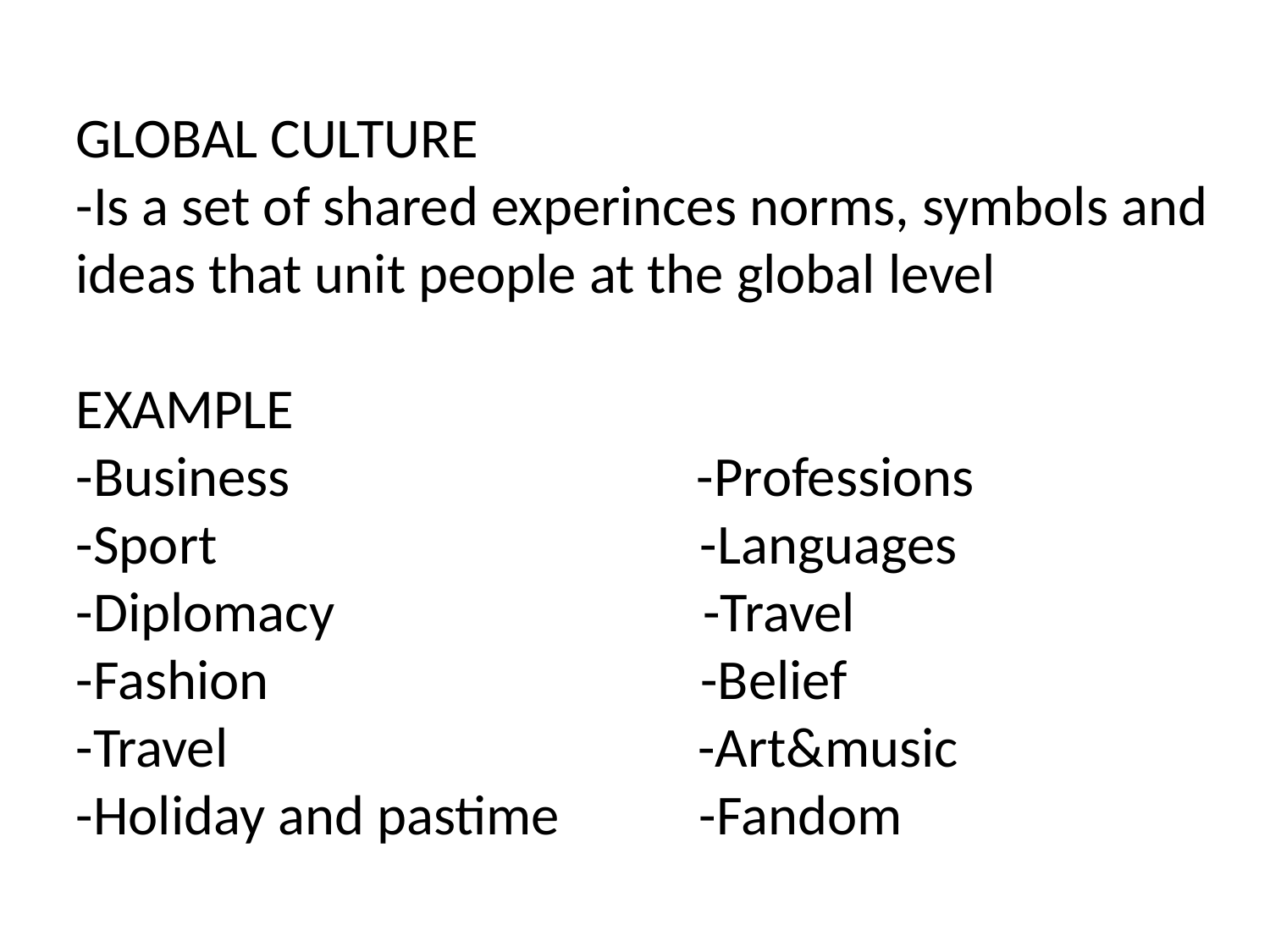

GLOBAL CULTURE
-Is a set of shared experinces norms, symbols and ideas that unit people at the global level
EXAMPLE
-Business                                -Professions
-Sport                                      -Languages
-Diplomacy                             -Travel
-Fashion                                  -Belief
-Travel                                     -Art&music
-Holiday and pastime           -Fandom